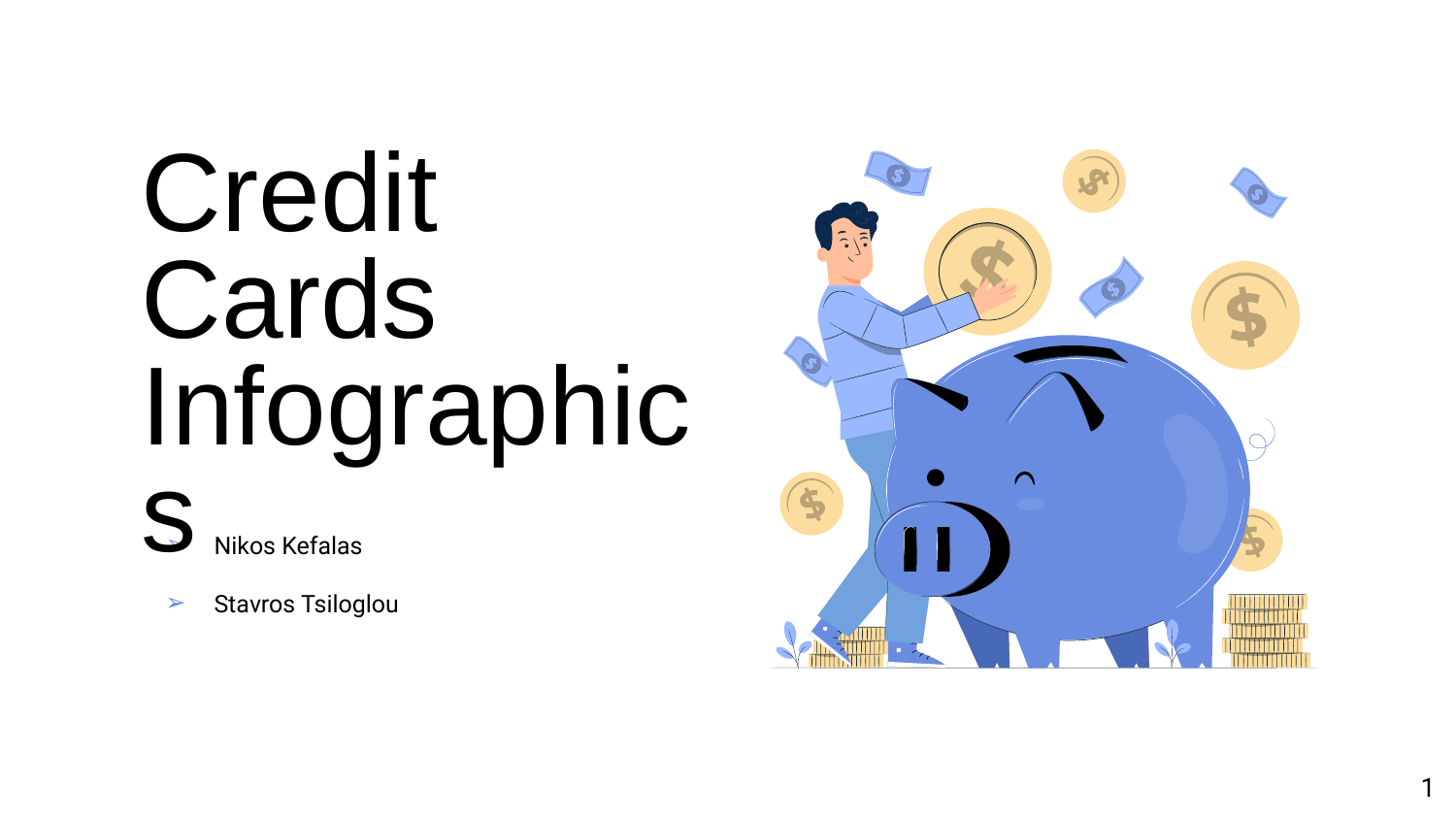

# Credit Cards Infographics
Nikos Kefalas

Stavros Tsiloglou
1